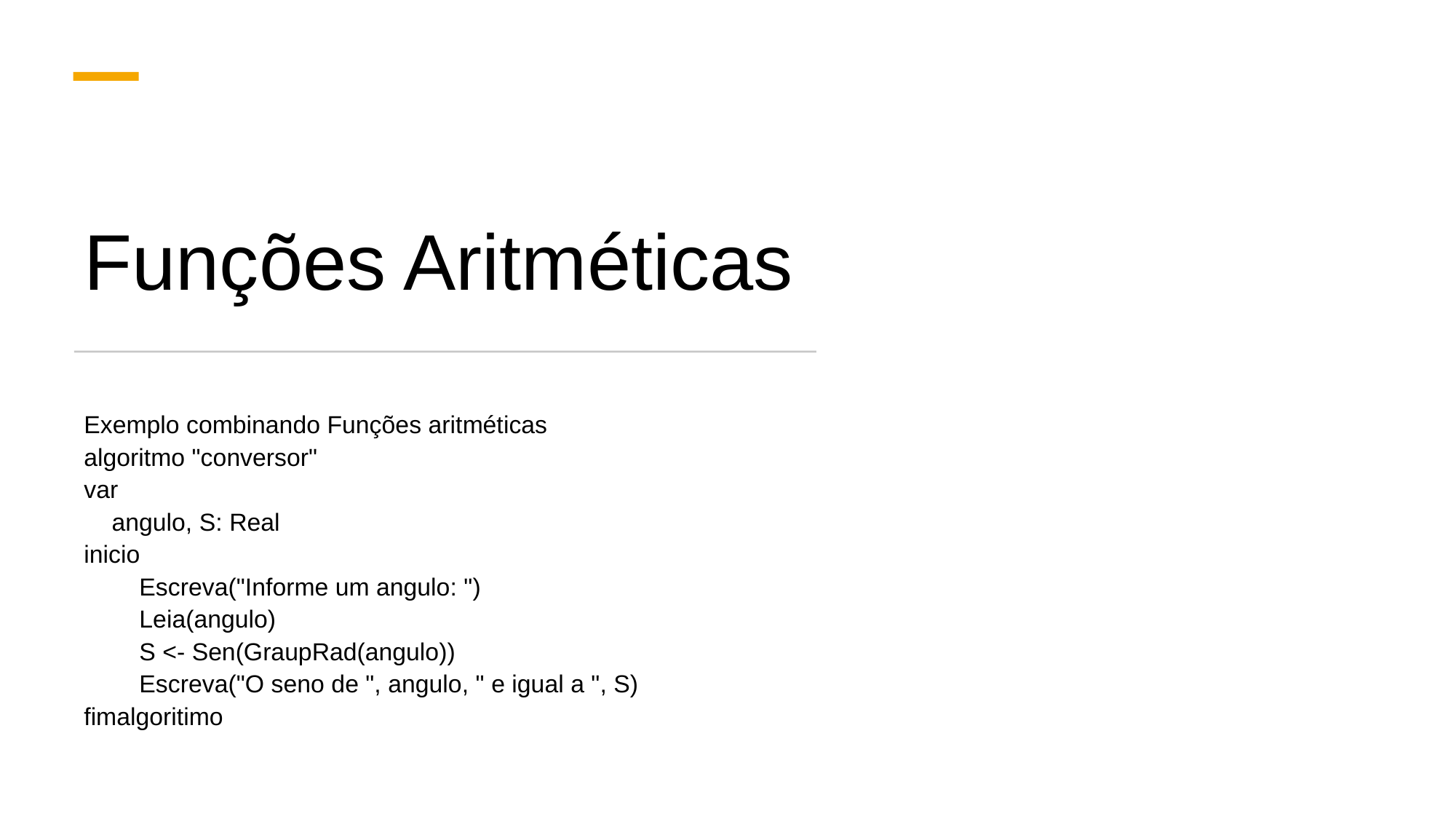

# Funções Aritméticas
Exemplo combinando Funções aritméticas
algoritmo "conversor"
var
    angulo, S: Real
inicio
        Escreva("Informe um angulo: ")
        Leia(angulo)
        S <- Sen(GraupRad(angulo))
        Escreva("O seno de ", angulo, " e igual a ", S)
fimalgoritimo